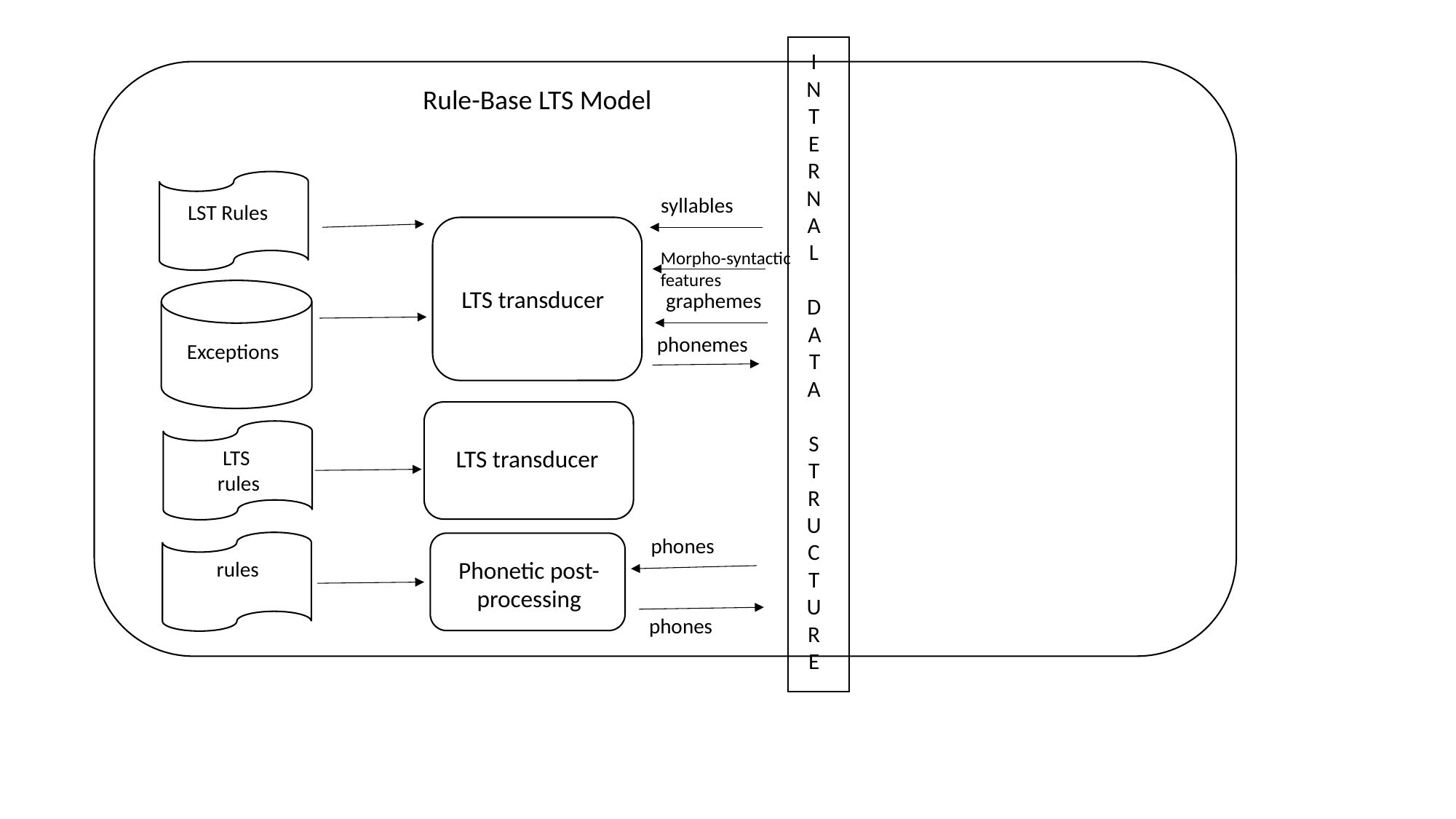

INTERNAL
DATA
 STRUCTURE

Rule-Base LTS Model

syllables
LST Rules

Morpho-syntactic features
LTS transducer

graphemes
phonemes
Exceptions

LTS transducer
LTS
rules
phones

Phonetic post-processing
rules
phones